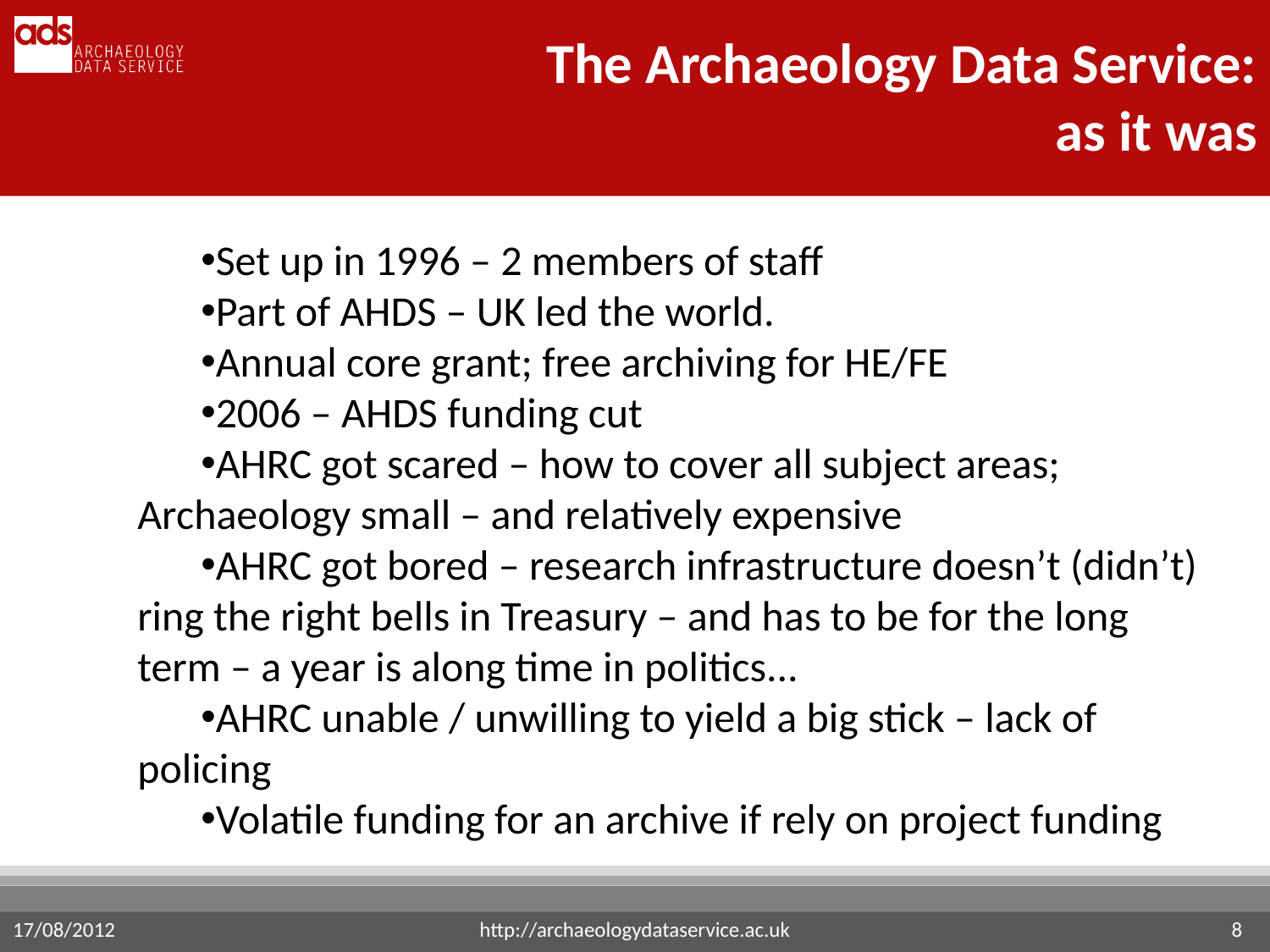

The Archaeology Data Service: as it was

Set up in 1996 – 2 members of staff
Part of AHDS – UK led the world.
Annual core grant; free archiving for HE/FE
2006 – AHDS funding cut
AHRC got scared – how to cover all subject areas; Archaeology small – and relatively expensive
AHRC got bored – research infrastructure doesn’t (didn’t) ring the right bells in Treasury – and has to be for the long term – a year is along time in politics...
AHRC unable / unwilling to yield a big stick – lack of policing
Volatile funding for an archive if rely on project funding